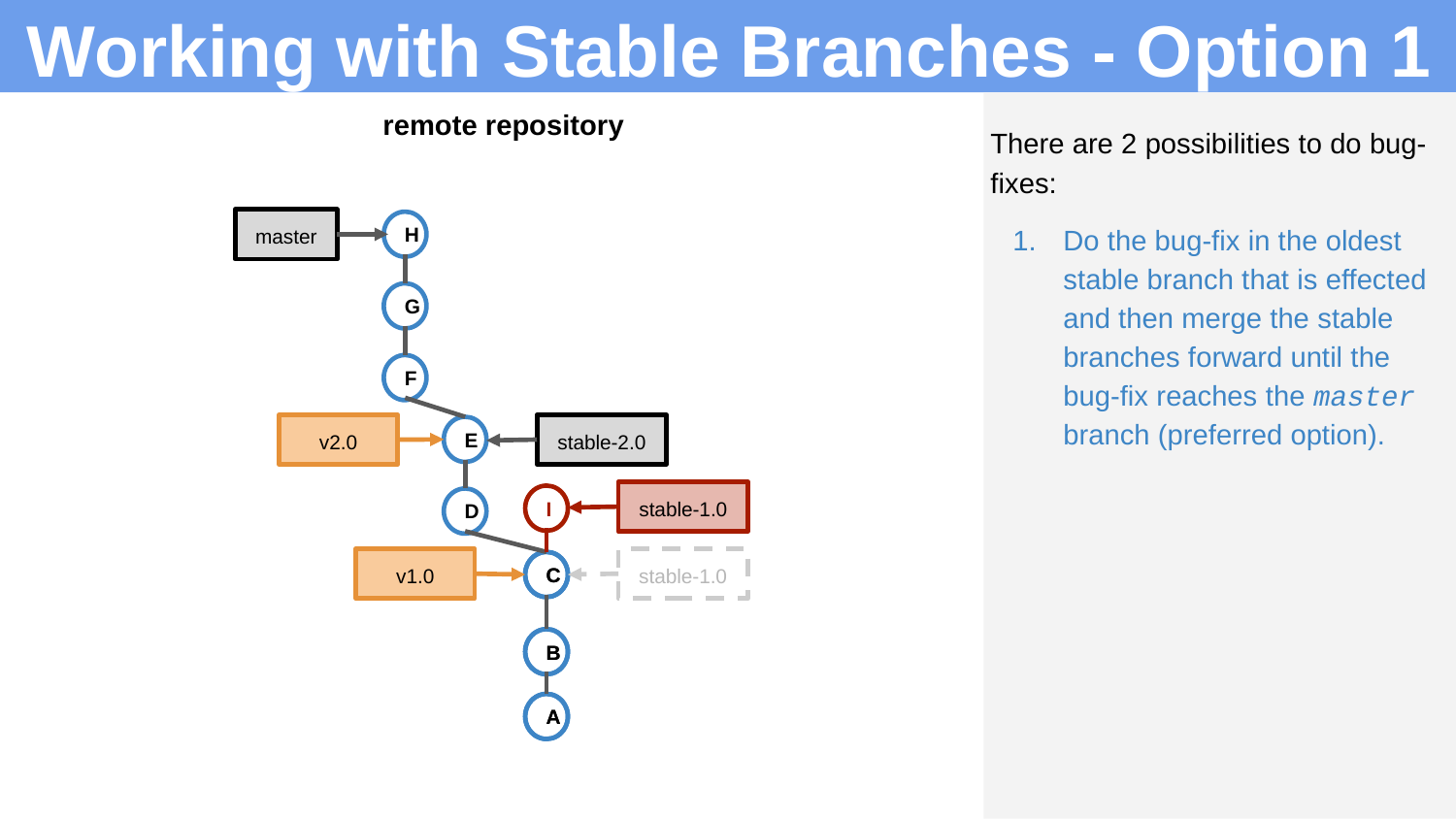

# Working with Stable Branches - Option 1

remote repository

There are 2 possibilities to do bug-fixes:
Do the bug-fix in the oldest stable branch that is effected and then merge the stable branches forward until the bug-fix reaches the master branch (preferred option).
master
H
G
F
v2.0
stable-2.0
E
stable-1.0
I
D
v1.0
stable-1.0
C
C
B
B
A
A